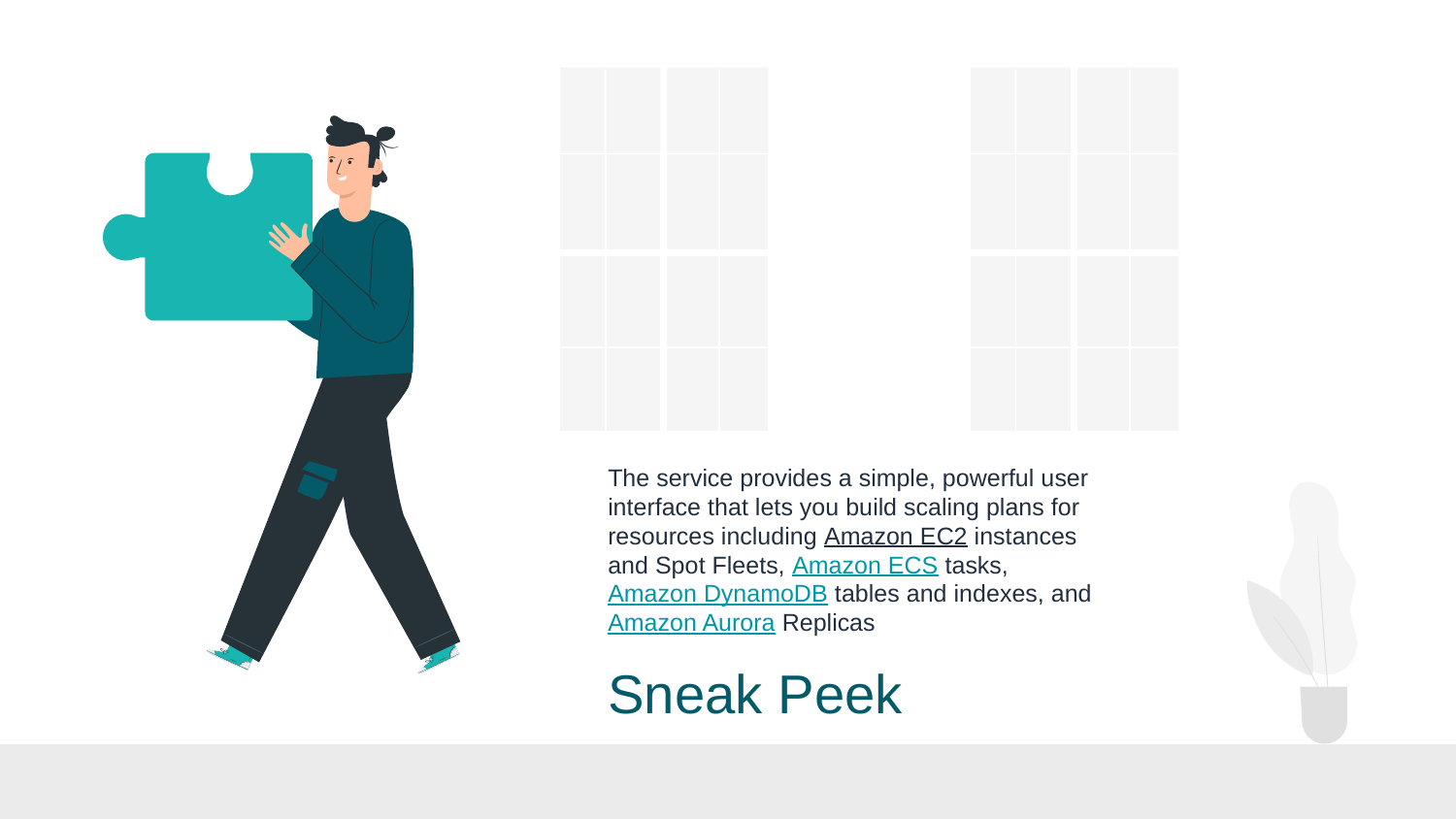

The service provides a simple, powerful user interface that lets you build scaling plans for resources including Amazon EC2 instances and Spot Fleets, Amazon ECS tasks, Amazon DynamoDB tables and indexes, and Amazon Aurora Replicas
# Sneak Peek